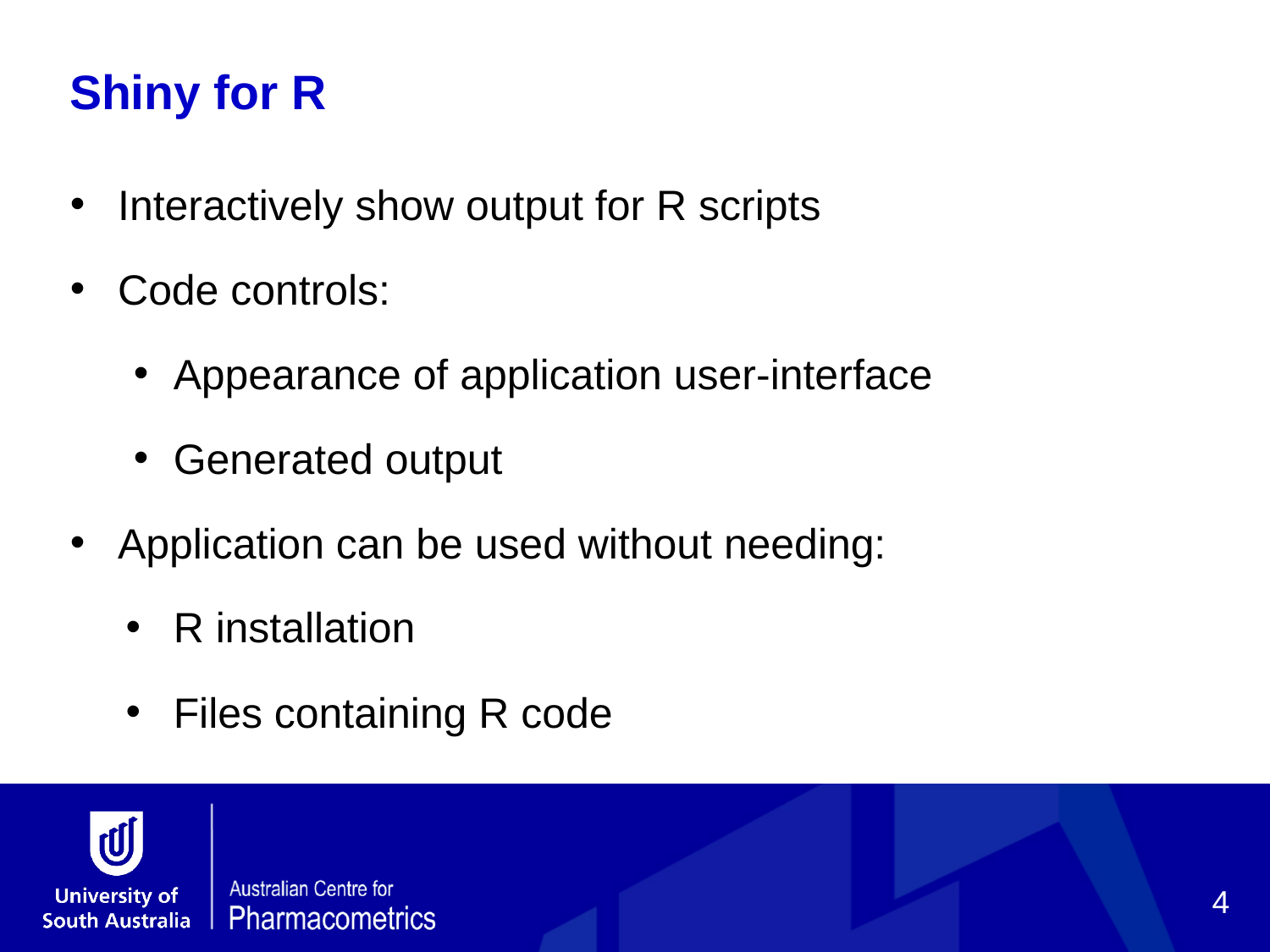

Shiny for R
Interactively show output for R scripts
Code controls:
Appearance of application user-interface
Generated output
Application can be used without needing:
R installation
Files containing R code

4